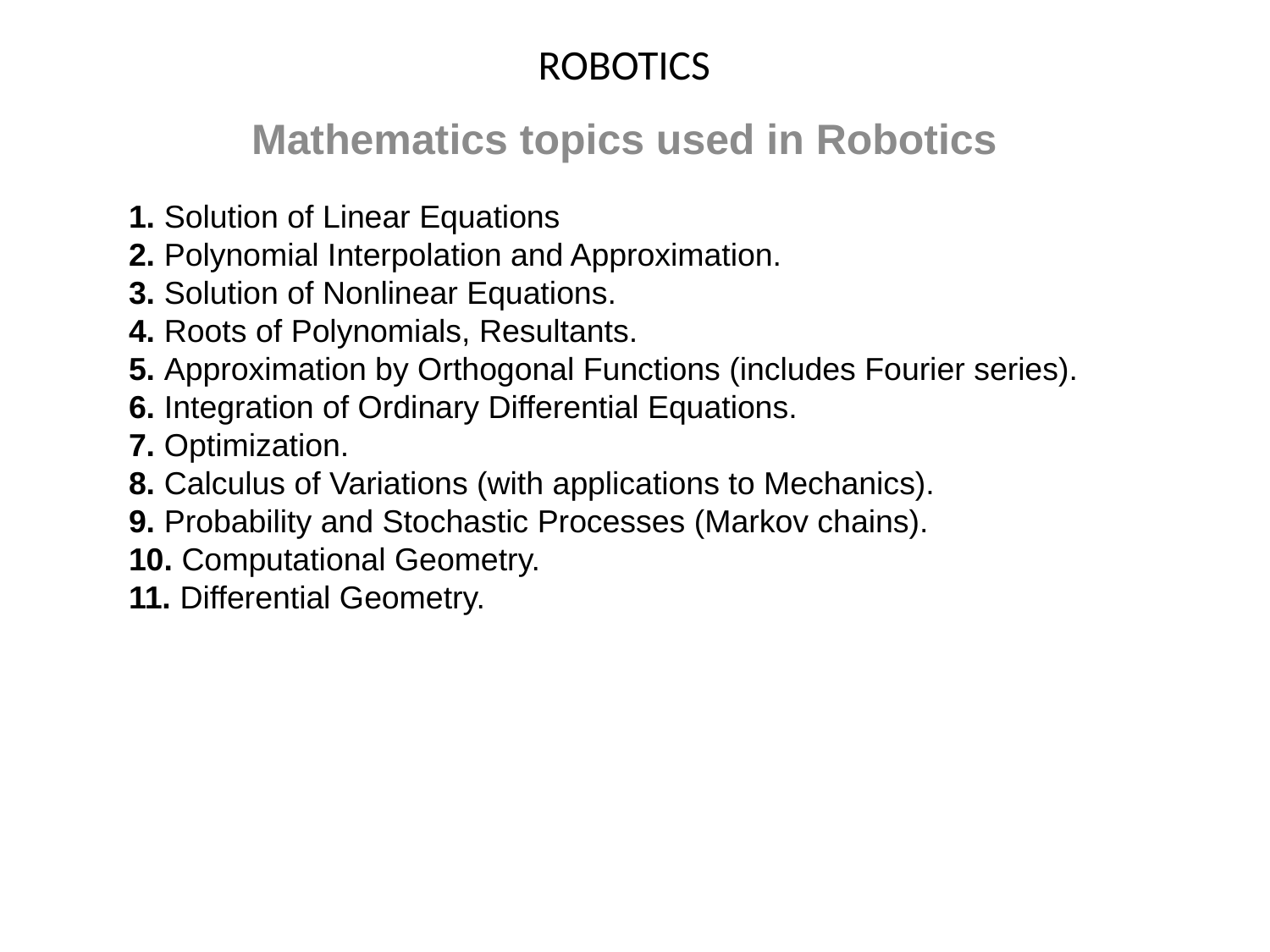

# ROBOTICS
Mathematics topics used in Robotics
1. Solution of Linear Equations
2. Polynomial Interpolation and Approximation.
3. Solution of Nonlinear Equations.
4. Roots of Polynomials, Resultants.
5. Approximation by Orthogonal Functions (includes Fourier series).
6. Integration of Ordinary Differential Equations.
7. Optimization.
8. Calculus of Variations (with applications to Mechanics).
9. Probability and Stochastic Processes (Markov chains).
10. Computational Geometry.
11. Differential Geometry.